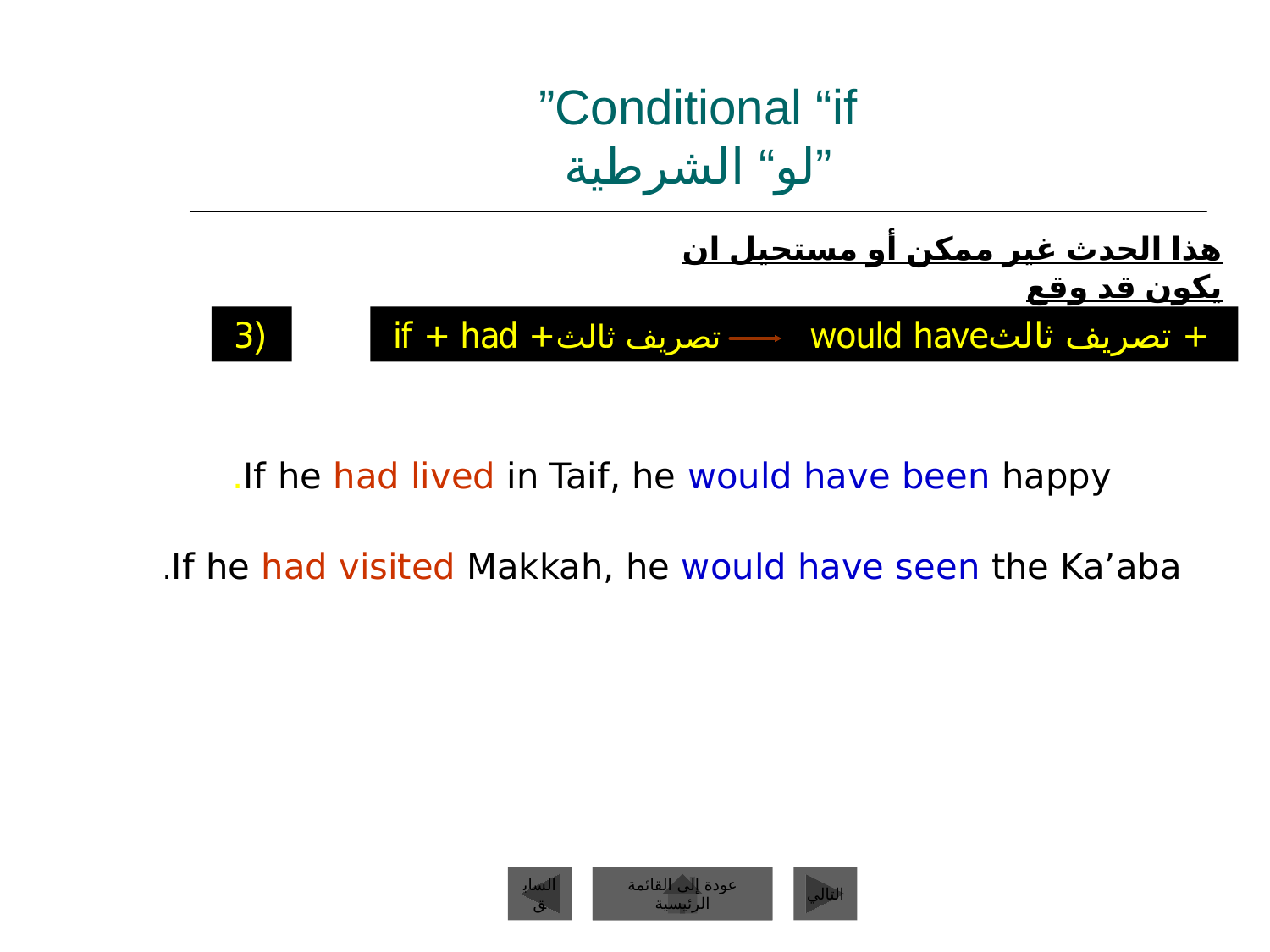

# Conditional “if” ”لو“ الشرطية
هذا الحدث غير ممكن أو مستحيل ان يكون قد وقع
 3)
 if + had +تصريف ثالث         would haveتصريف ثالث +

If he had lived in Taif, he would have been happy.

If he had visited Makkah, he would have seen the Ka’aba.

السابق
عودة إلى القائمة الرئيسية
التالي
عودة إلى القائمة الرئيسية